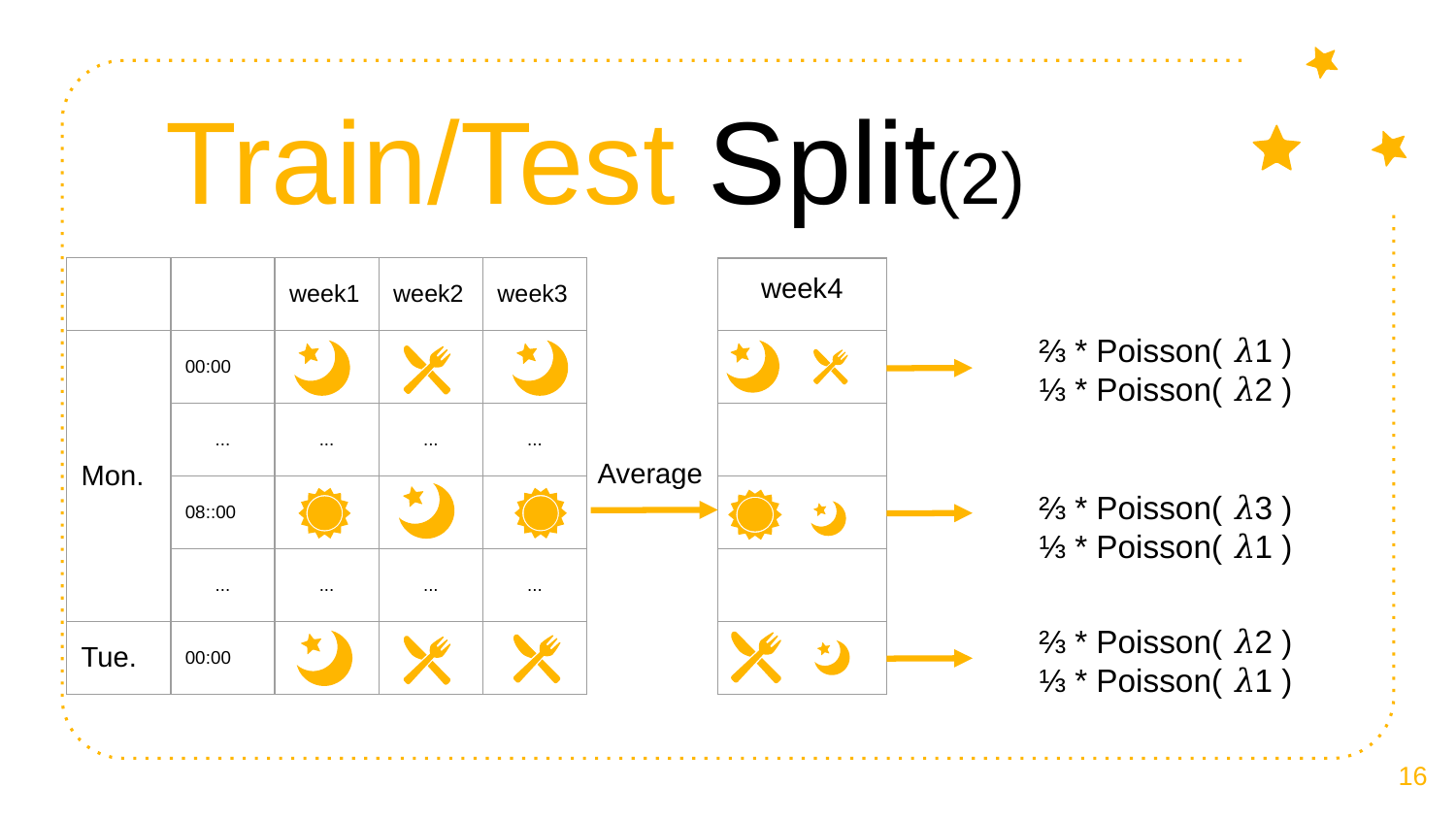

Train/Test Split(2)

|  |  | week1 | week2 | week3 |
| --- | --- | --- | --- | --- |
| Mon. | 00:00 |  |  |  |
|  | ... | ... | ... | ... |
|  | 08::00 |  |  |  |
|  | ... | ... | ... | ... |
| Tue. | 00:00 |  |  |  |
| week4 |
| --- |
|  |
|  |
|  |
|  |
|  |
⅔ * Poisson( 𝜆1 )
⅓ * Poisson( 𝜆2 )

Average
⅔ * Poisson( 𝜆3 )
⅓ * Poisson( 𝜆1 )

⅔ * Poisson( 𝜆2 )
⅓ * Poisson( 𝜆1 )

16